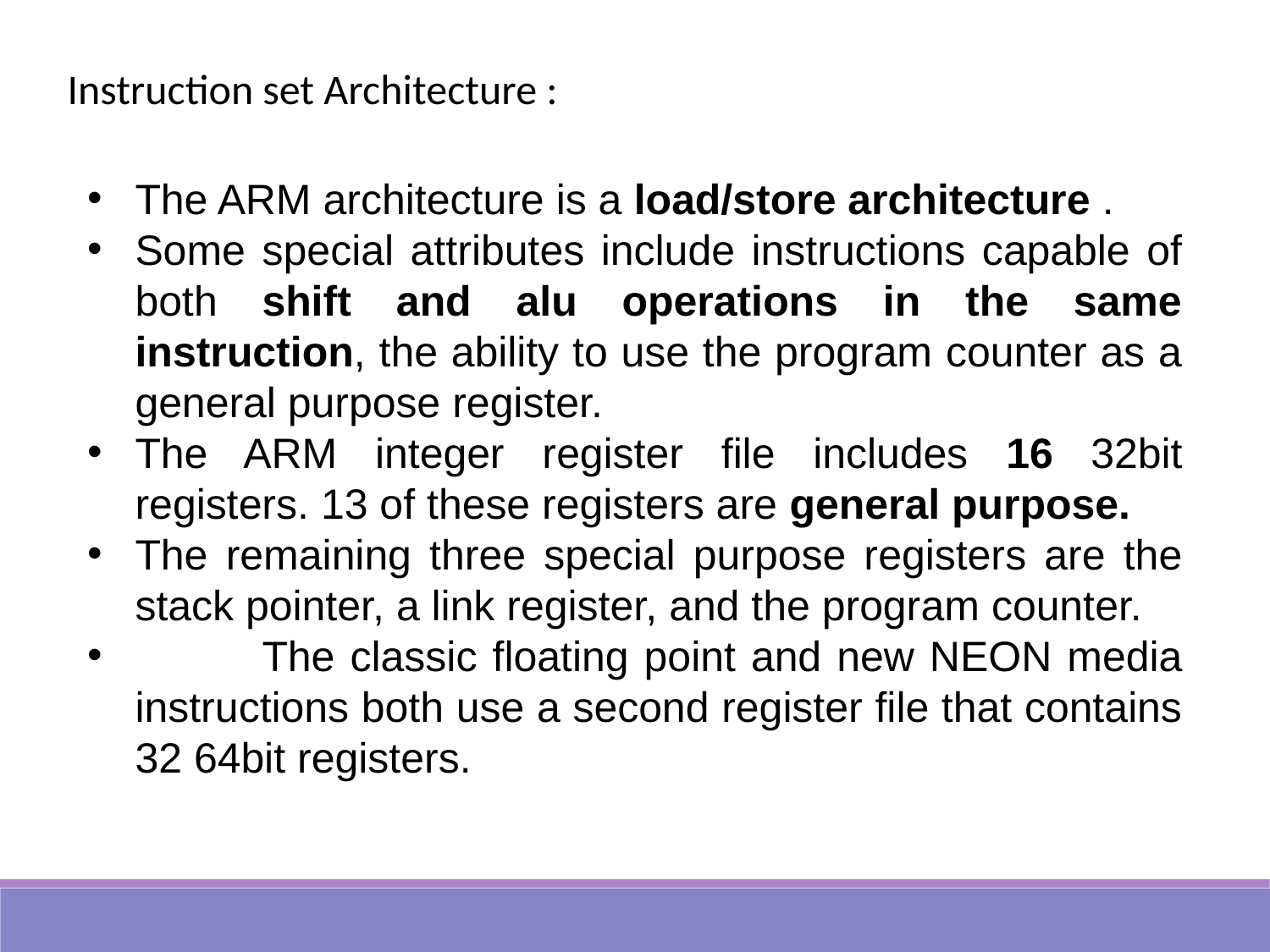

Instruction set Architecture :
The ARM architecture is a load/store architecture .
Some special attributes include instructions capable of both shift and alu operations in the same instruction, the ability to use the program counter as a general purpose register.
The ARM integer register file includes 16 32bit registers. 13 of these registers are general purpose.
The remaining three special purpose registers are the stack pointer, a link register, and the program counter.
	The classic floating point and new NEON media instructions both use a second register file that contains 32 64bit registers.